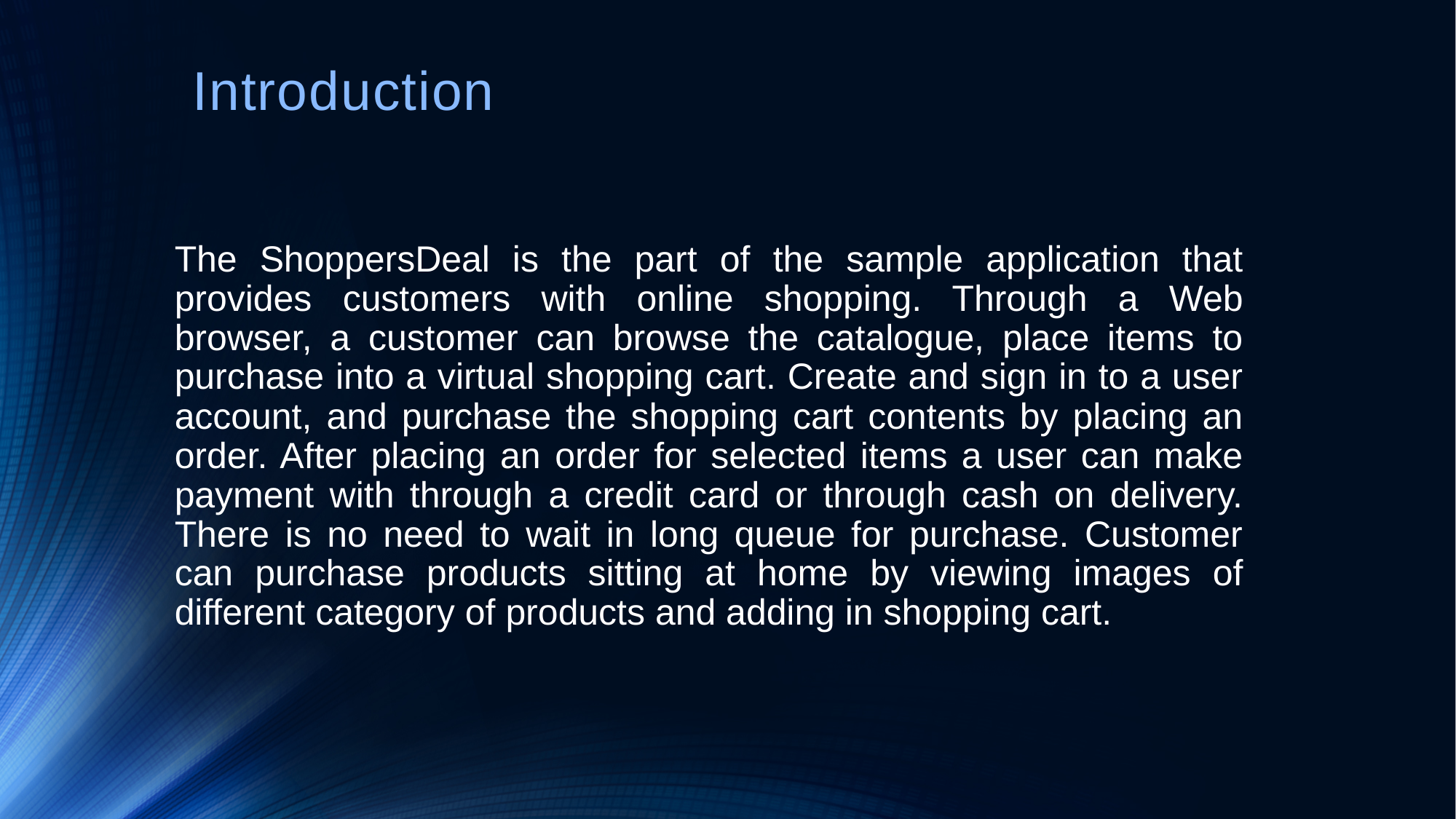

# Introduction

The ShoppersDeal is the part of the sample application that provides customers with online shopping. Through a Web browser, a customer can browse the catalogue, place items to purchase into a virtual shopping cart. Create and sign in to a user account, and purchase the shopping cart contents by placing an order. After placing an order for selected items a user can make payment with through a credit card or through cash on delivery. There is no need to wait in long queue for purchase. Customer can purchase products sitting at home by viewing images of different category of products and adding in shopping cart.